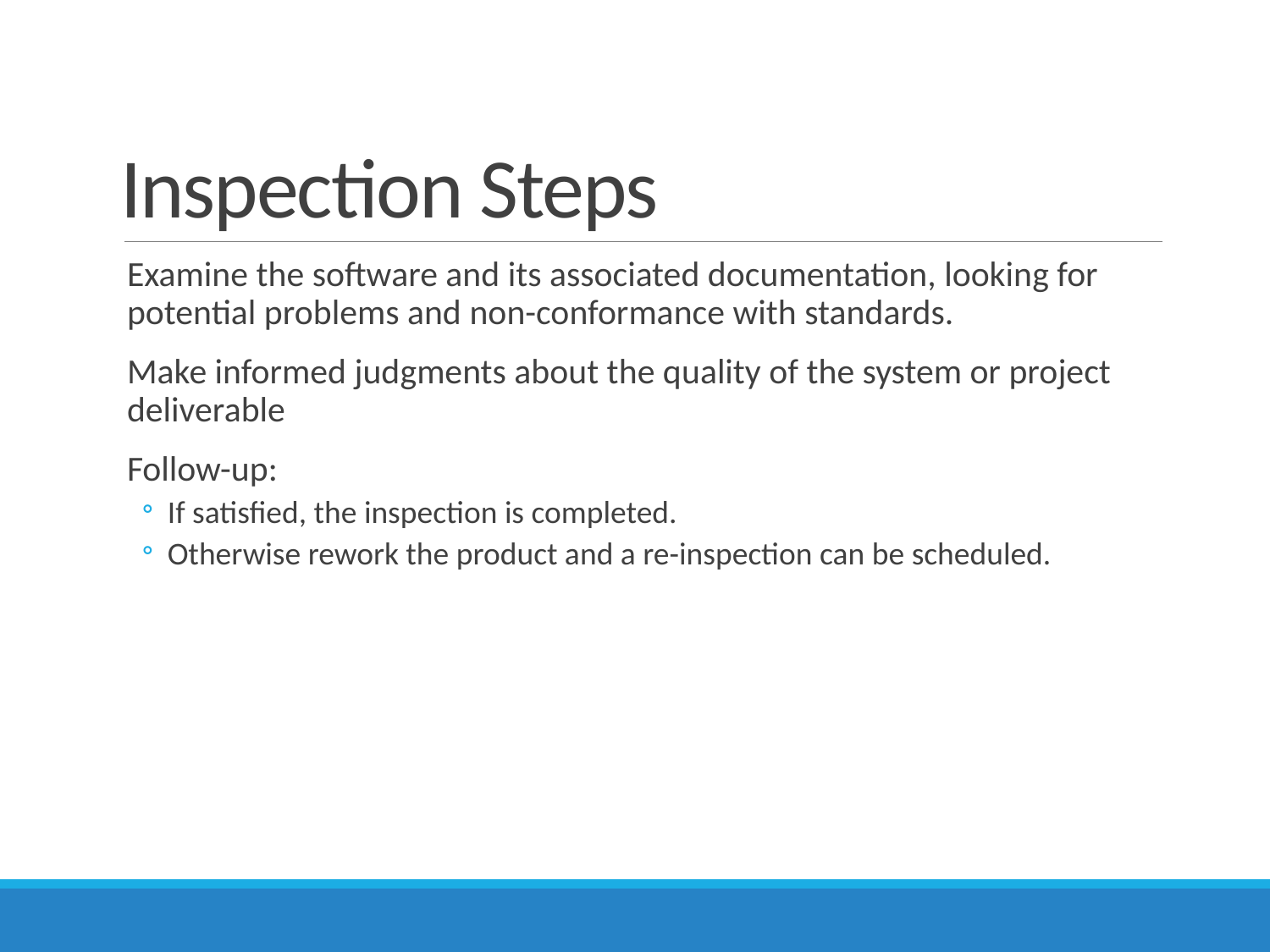

# Inspection Steps
Examine the software and its associated documentation, looking for potential problems and non-conformance with standards.
Make informed judgments about the quality of the system or project deliverable
Follow-up:
If satisfied, the inspection is completed.
Otherwise rework the product and a re-inspection can be scheduled.